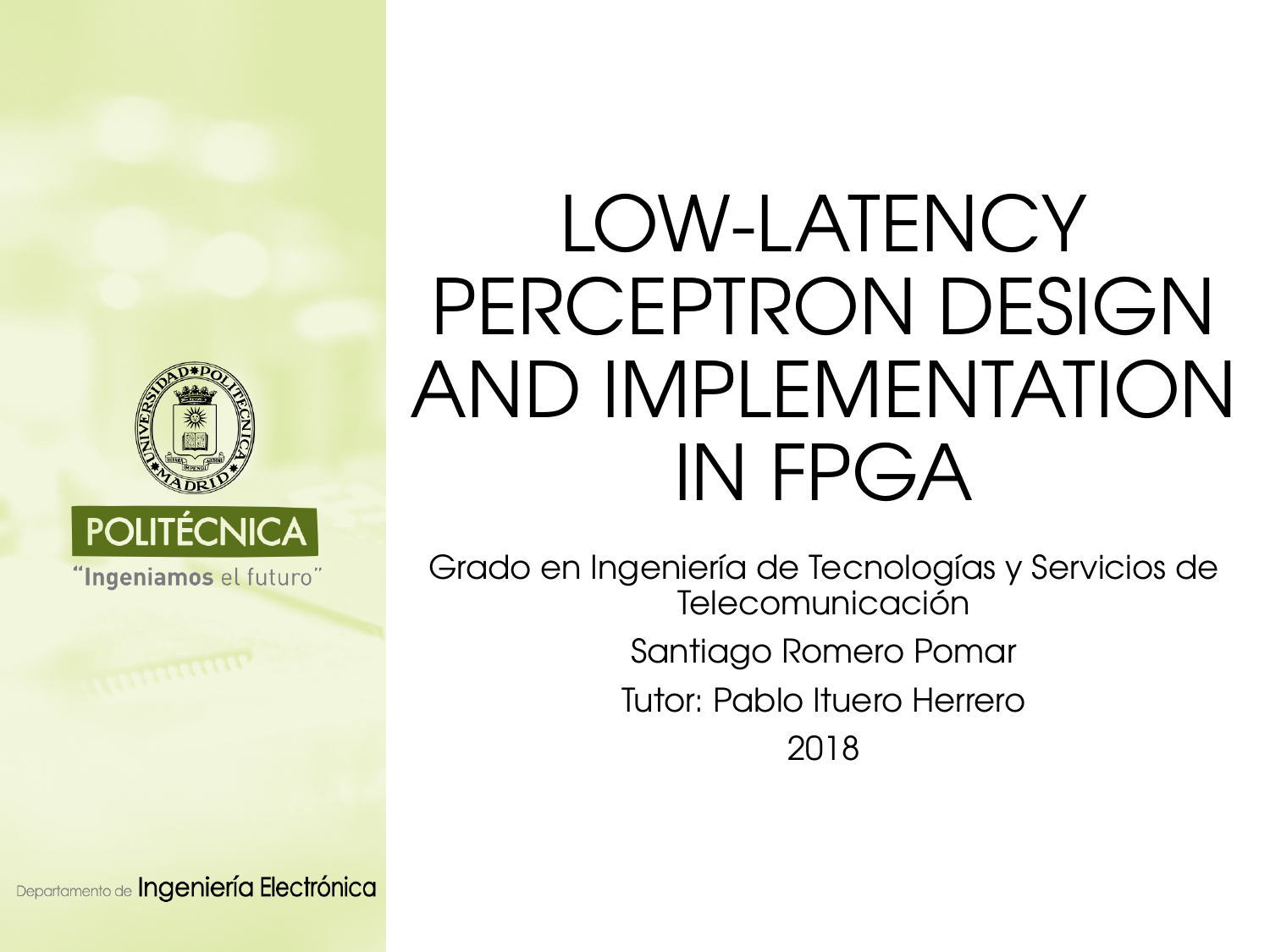

# LOW-LATENCY PERCEPTRON DESIGN AND IMPLEMENTATION IN FPGA
Grado en Ingeniería de Tecnologías y Servicios de Telecomunicación
Santiago Romero Pomar
Tutor: Pablo Ituero Herrero
2018